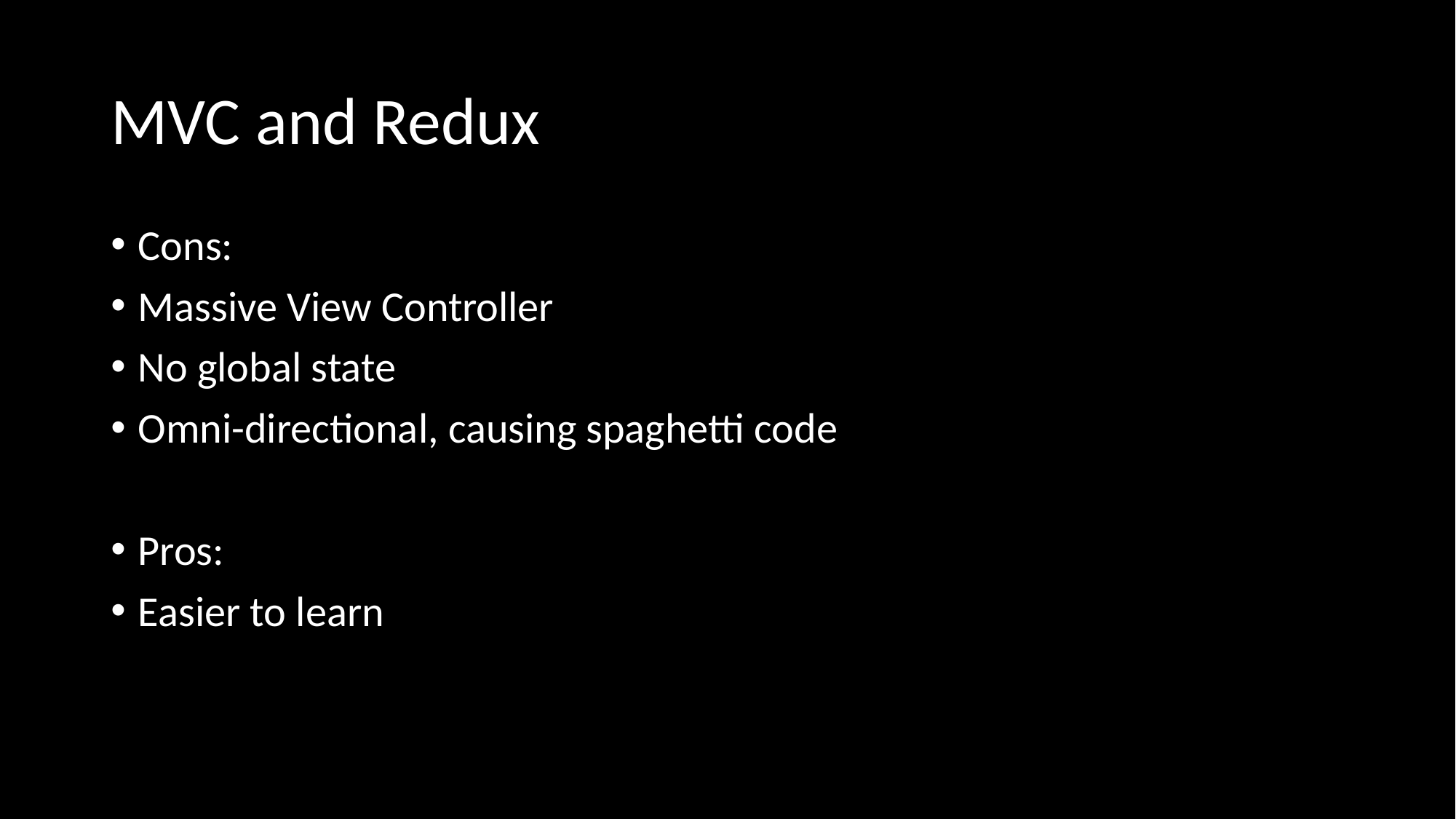

# MVC and Redux
Cons:
Massive View Controller
No global state
Omni-directional, causing spaghetti code

Pros:
Easier to learn